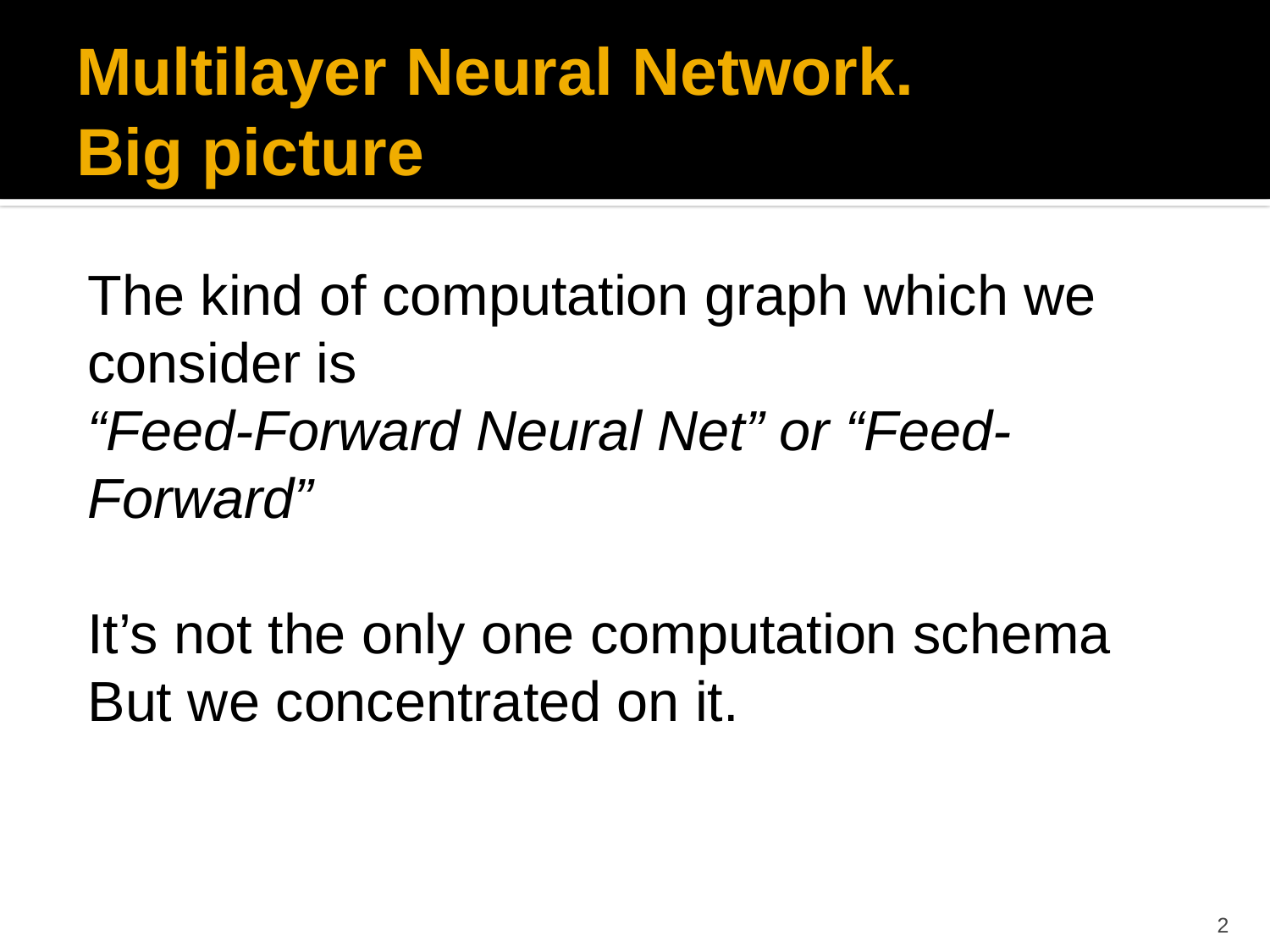

# Multilayer Neural Network. Big picture
The kind of computation graph which we consider is
“Feed-Forward Neural Net” or “Feed-Forward”

It’s not the only one computation schema
But we concentrated on it.

2